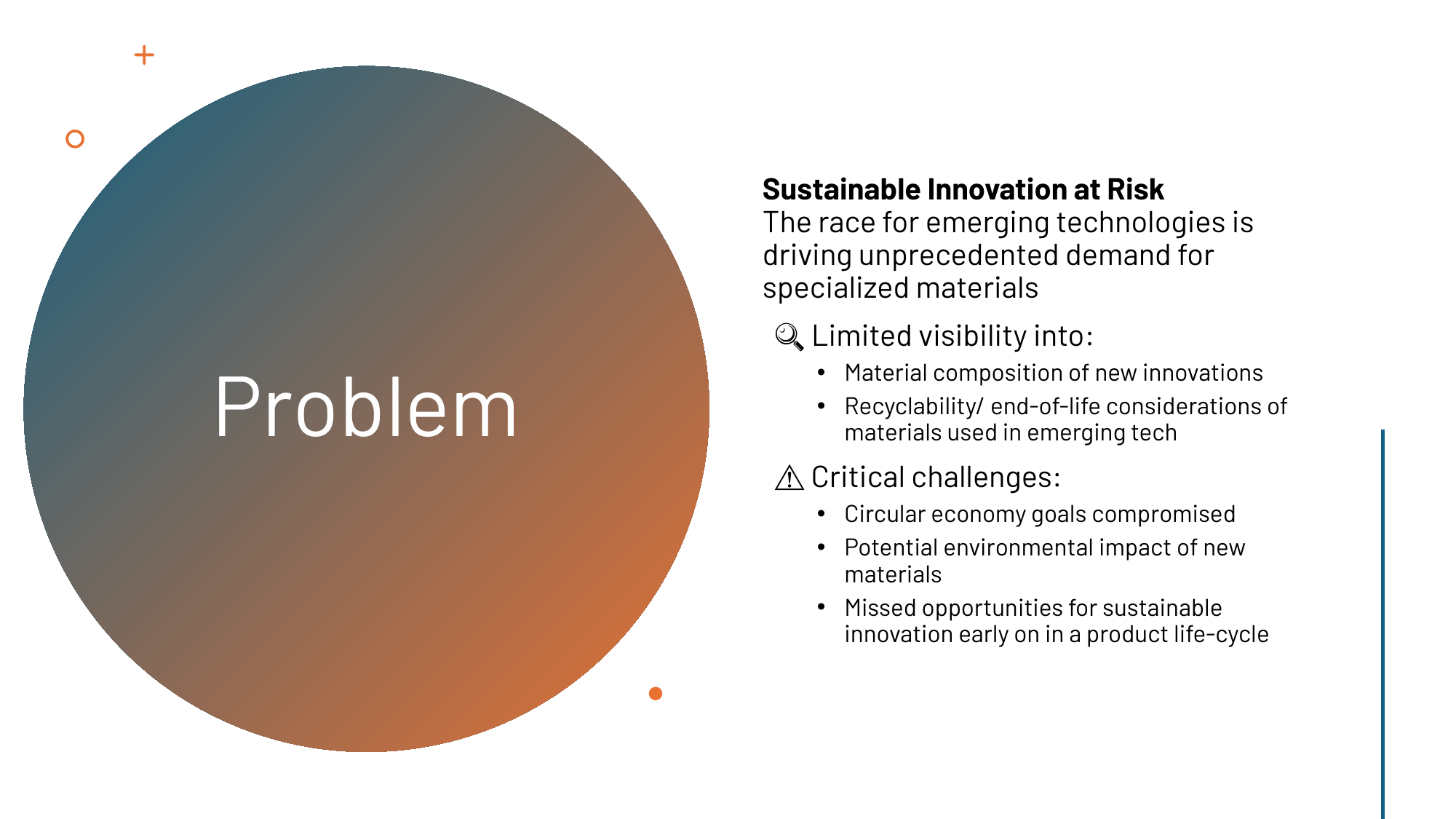

Sustainable Innovation at Risk
The race for emerging technologies is driving unprecedented demand for specialized materials
  🔍 Limited visibility into:
Material composition of new innovations
Recyclability/ end-of-life considerations of materials used in emerging tech
  ⚠️ Critical challenges:
Circular economy goals compromised
Potential environmental impact of new materials
Missed opportunities for sustainable innovation early on in a product life-cycle

# Problem